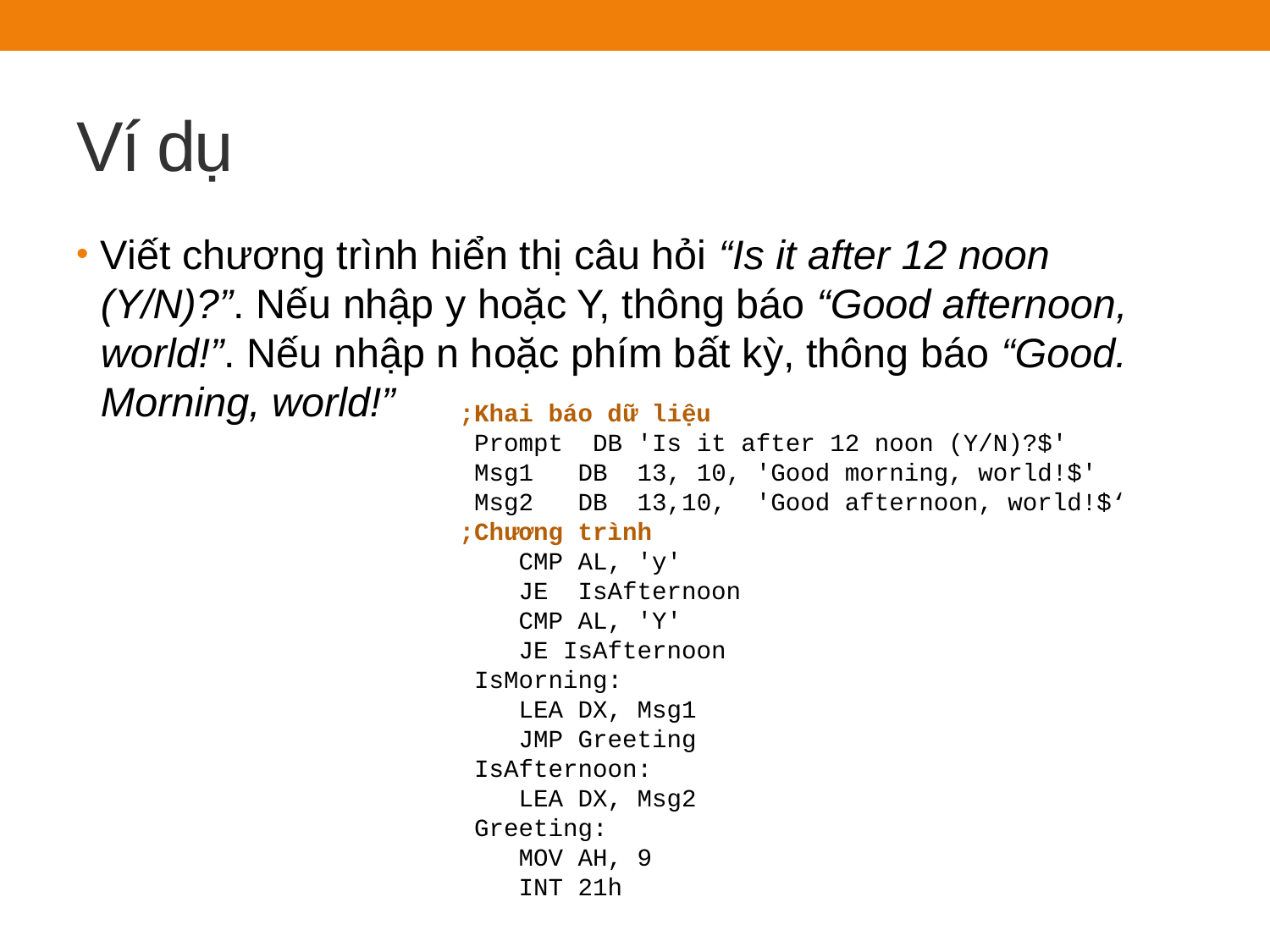

# Ví dụ
Viết chương trình hiển thị câu hỏi “Is it after 12 noon (Y/N)?”. Nếu nhập y hoặc Y, thông báo “Good afternoon, world!”. Nếu nhập n hoặc phím bất kỳ, thông báo “Good. Morning, world!”
;Khai báo dữ liệu
 Prompt  DB 'Is it after 12 noon (Y/N)?$'
 Msg1   DB  13, 10, 'Good morning, world!$'
 Msg2   DB  13,10,  'Good afternoon, world!$‘
;Chương trình
    CMP AL, 'y'
    JE  IsAfternoon
    CMP AL, 'Y'
    JE IsAfternoon
 IsMorning:
    LEA DX, Msg1
    JMP Greeting
 IsAfternoon:
    LEA DX, Msg2
 Greeting:
    MOV AH, 9
    INT 21h